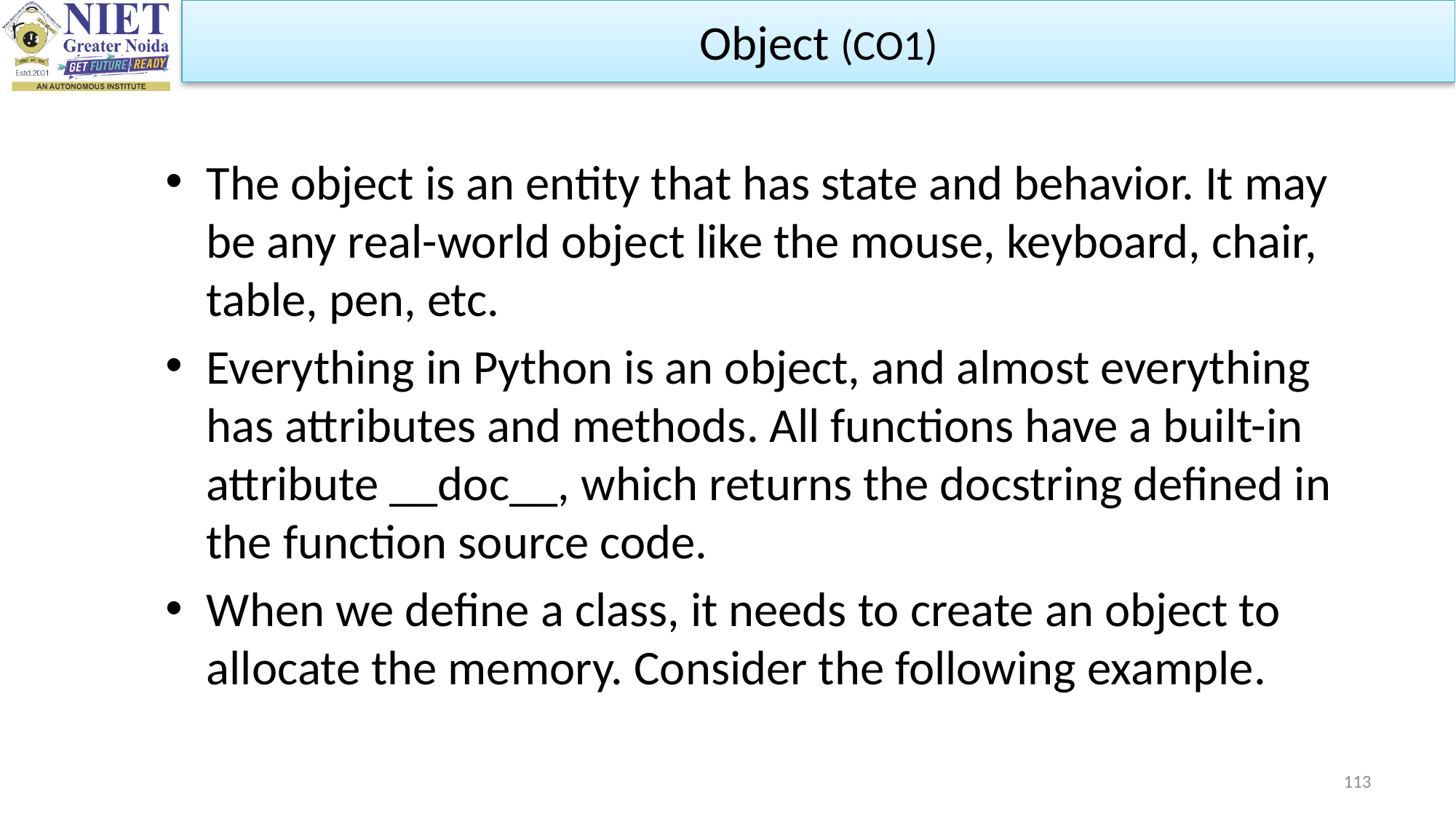

Object (CO1)
The object is an entity that has state and behavior. It may be any real-world object like the mouse, keyboard, chair, table, pen, etc.
Everything in Python is an object, and almost everything has attributes and methods. All functions have a built-in attribute __doc__, which returns the docstring defined in the function source code.
When we define a class, it needs to create an object to allocate the memory. Consider the following example.
113